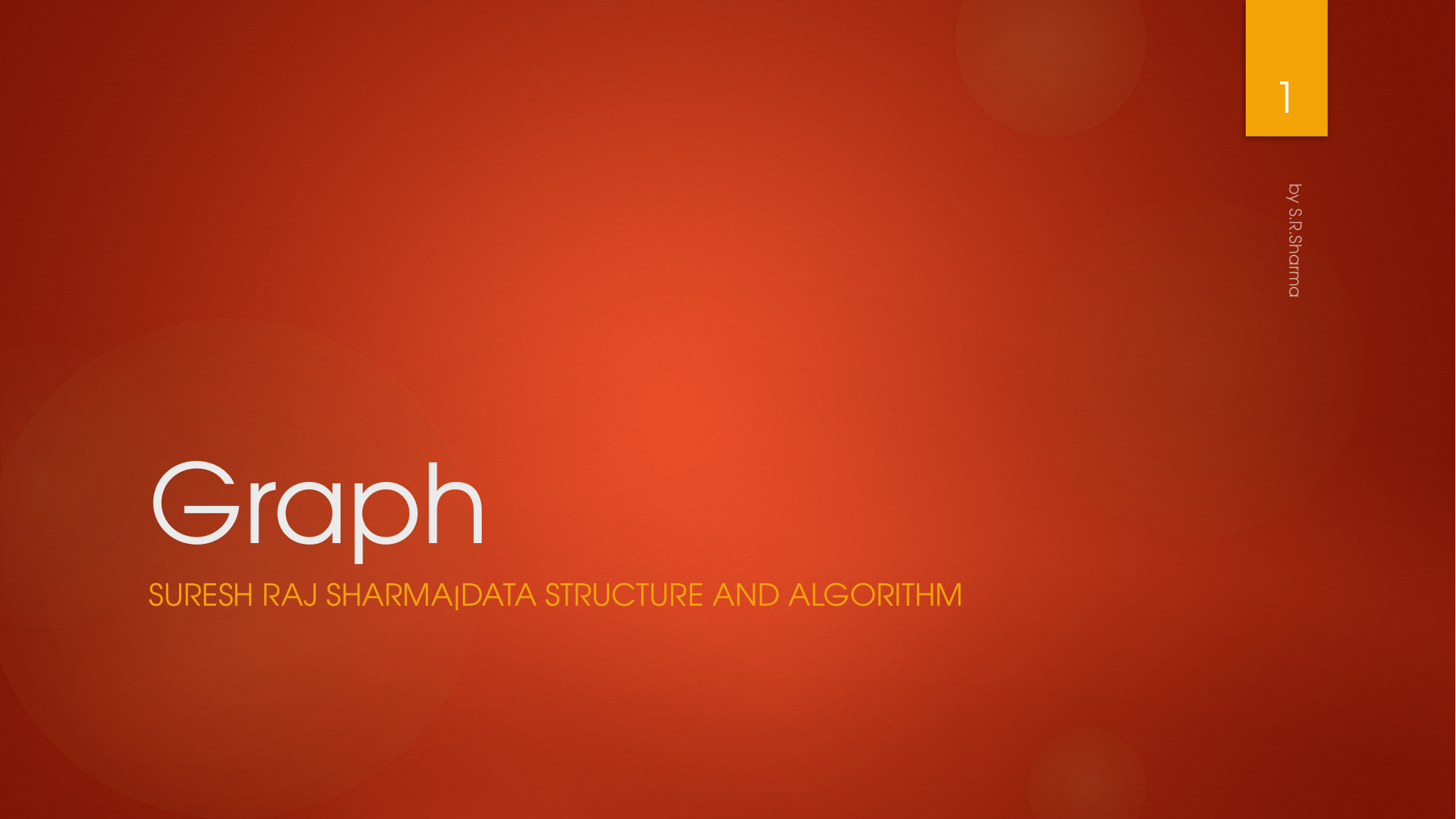

1
# Graph
by S.R.Sharma
SURESH RAJ SHARMA|DATA STRUCTURE AND ALGORITHM